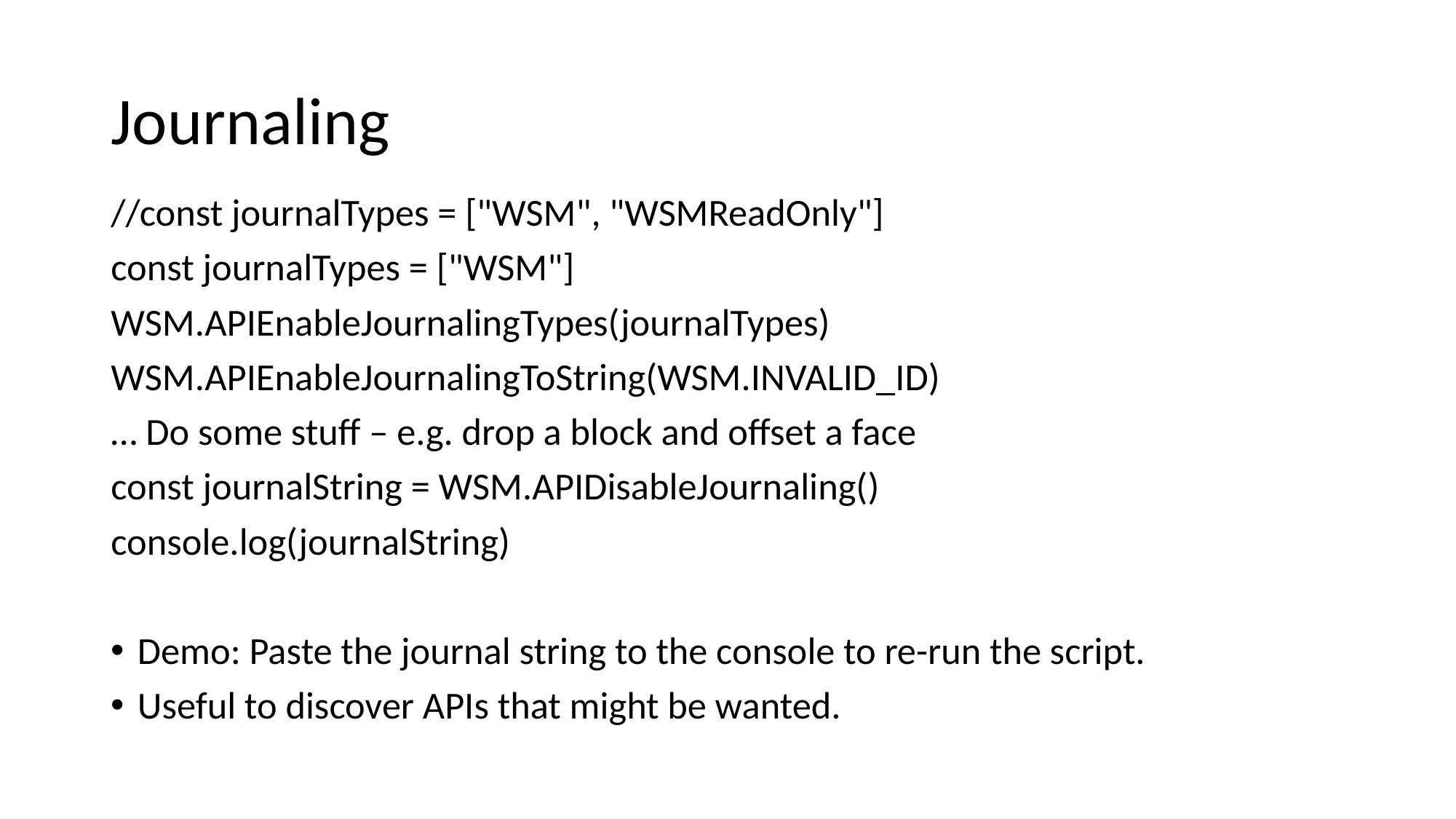

# Journaling
//const journalTypes = ["WSM", "WSMReadOnly"]
const journalTypes = ["WSM"]
WSM.APIEnableJournalingTypes(journalTypes)
WSM.APIEnableJournalingToString(WSM.INVALID_ID)
… Do some stuff – e.g. drop a block and offset a face
const journalString = WSM.APIDisableJournaling()
console.log(journalString)

Demo: Paste the journal string to the console to re-run the script.
Useful to discover APIs that might be wanted.